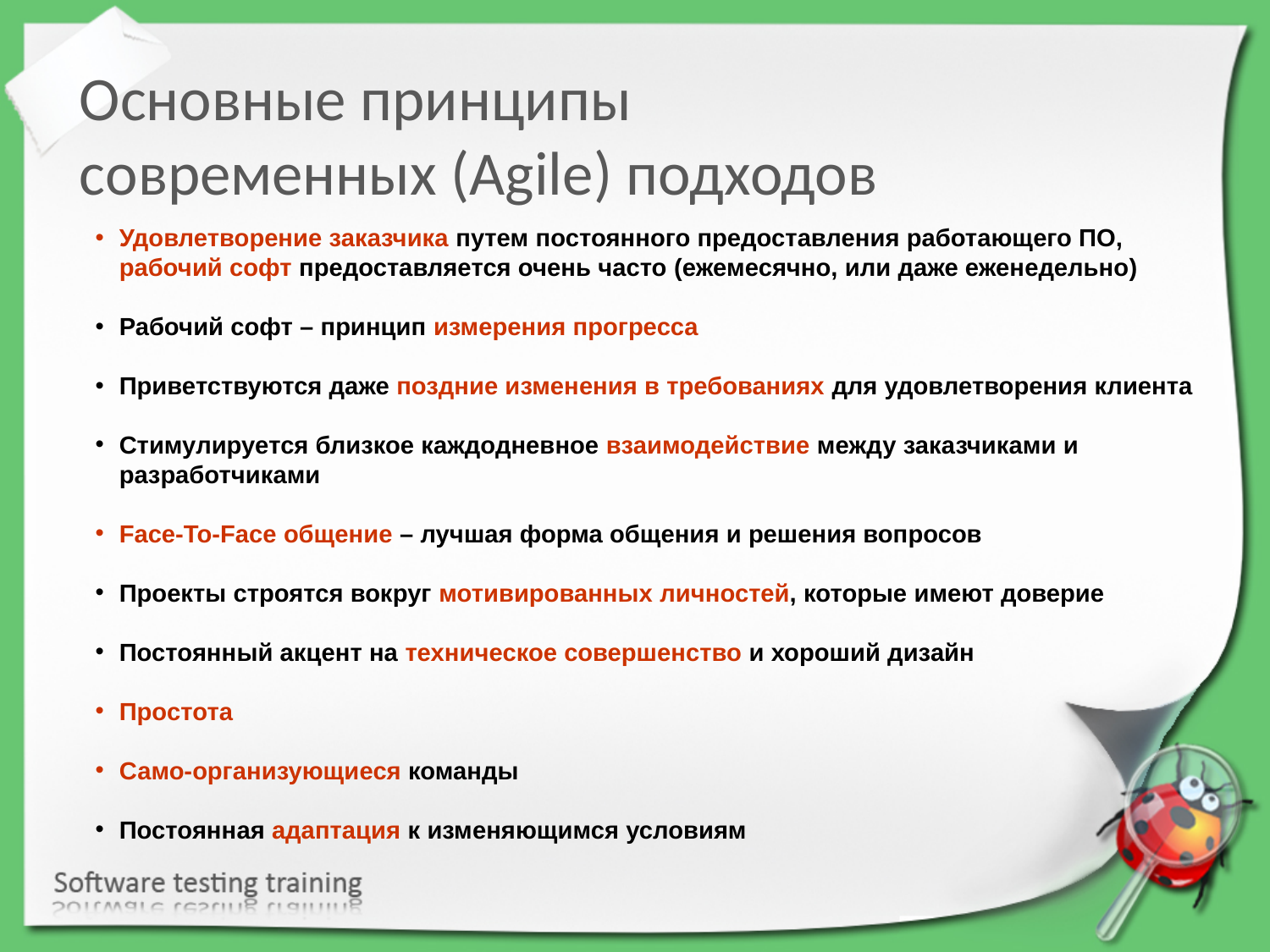

Основные принципы
современных (Agile) подходов
Удовлетворение заказчика путем постоянного предоставления работающего ПО, рабочий софт предоставляется очень часто (ежемесячно, или даже еженедельно)

Рабочий софт – принцип измерения прогресса

Приветствуются даже поздние изменения в требованиях для удовлетворения клиента

Стимулируется близкое каждодневное взаимодействие между заказчиками и разработчиками

Face-To-Face общение – лучшая форма общения и решения вопросов

Проекты строятся вокруг мотивированных личностей, которые имеют доверие

Постоянный акцент на техническое совершенство и хороший дизайн

Простота

Само-организующиеся команды

Постоянная адаптация к изменяющимся условиям